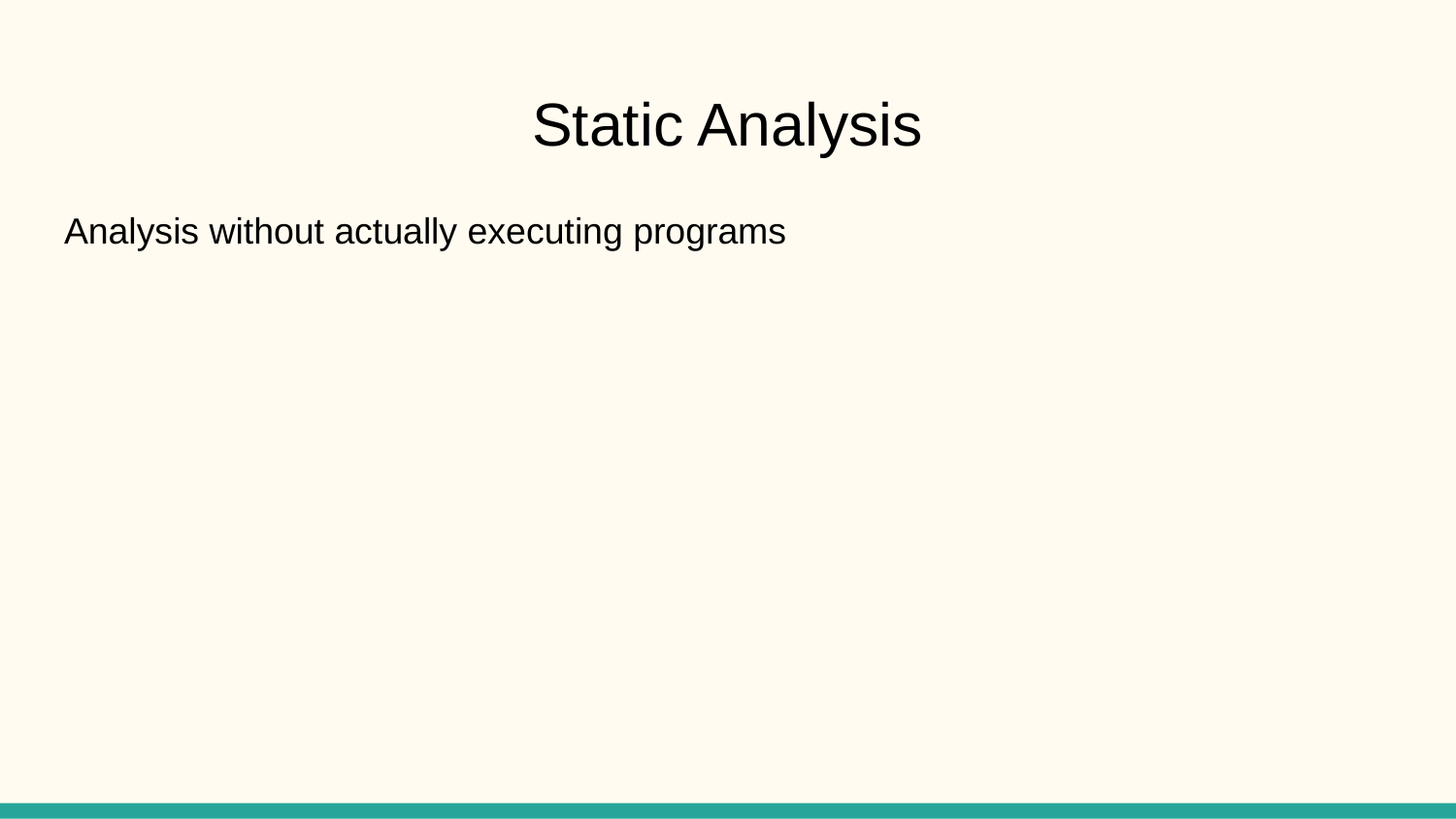

# Static Analysis
Analysis without actually executing programs